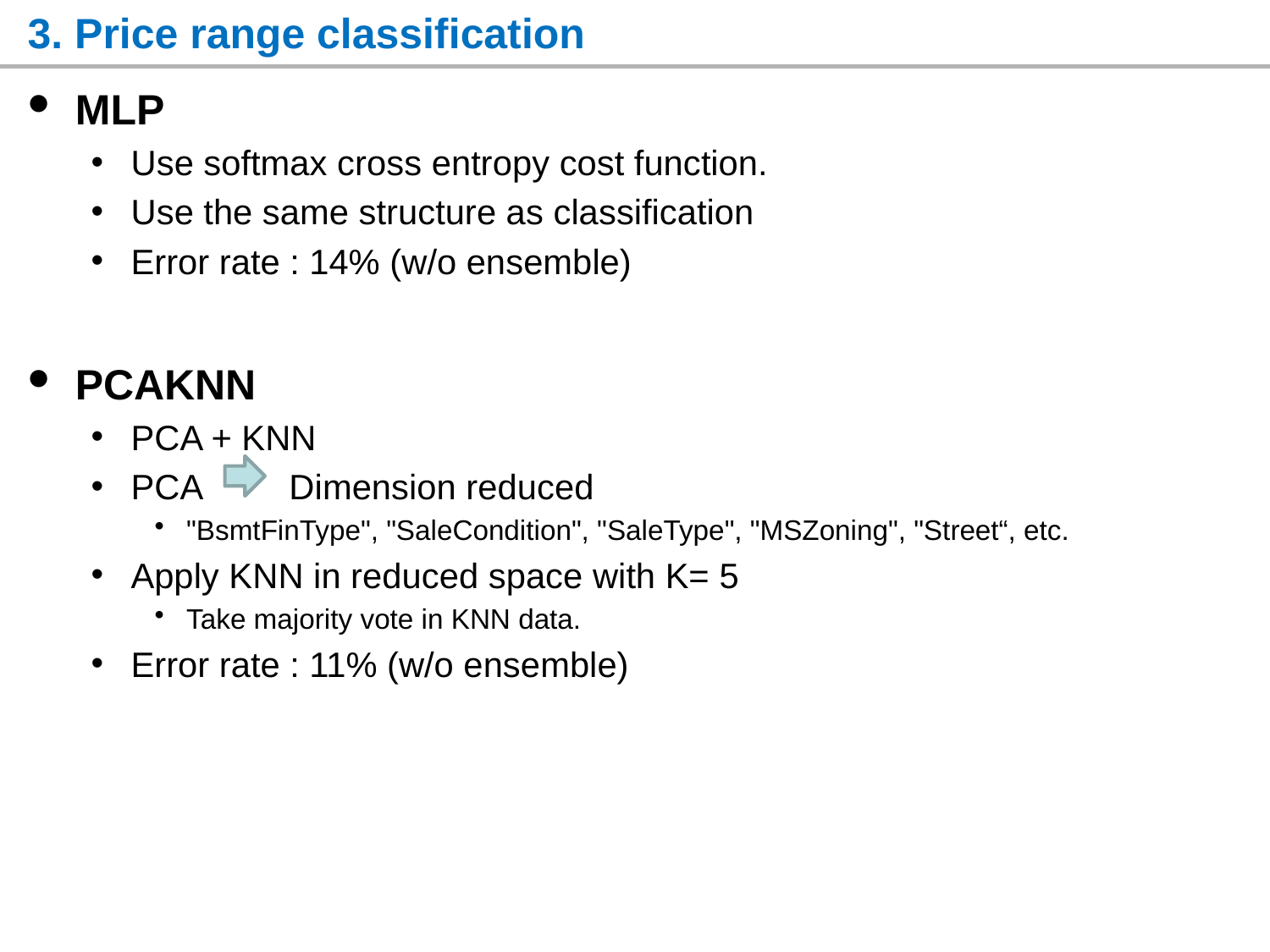

# 3. Price range classification
MLP
Use softmax cross entropy cost function.
Use the same structure as classification
Error rate : 14% (w/o ensemble)

PCAKNN
PCA + KNN
PCA         Dimension reduced
"BsmtFinType", "SaleCondition", "SaleType", "MSZoning", "Street“, etc.
Apply KNN in reduced space with K= 5
Take majority vote in KNN data.
Error rate : 11% (w/o ensemble)